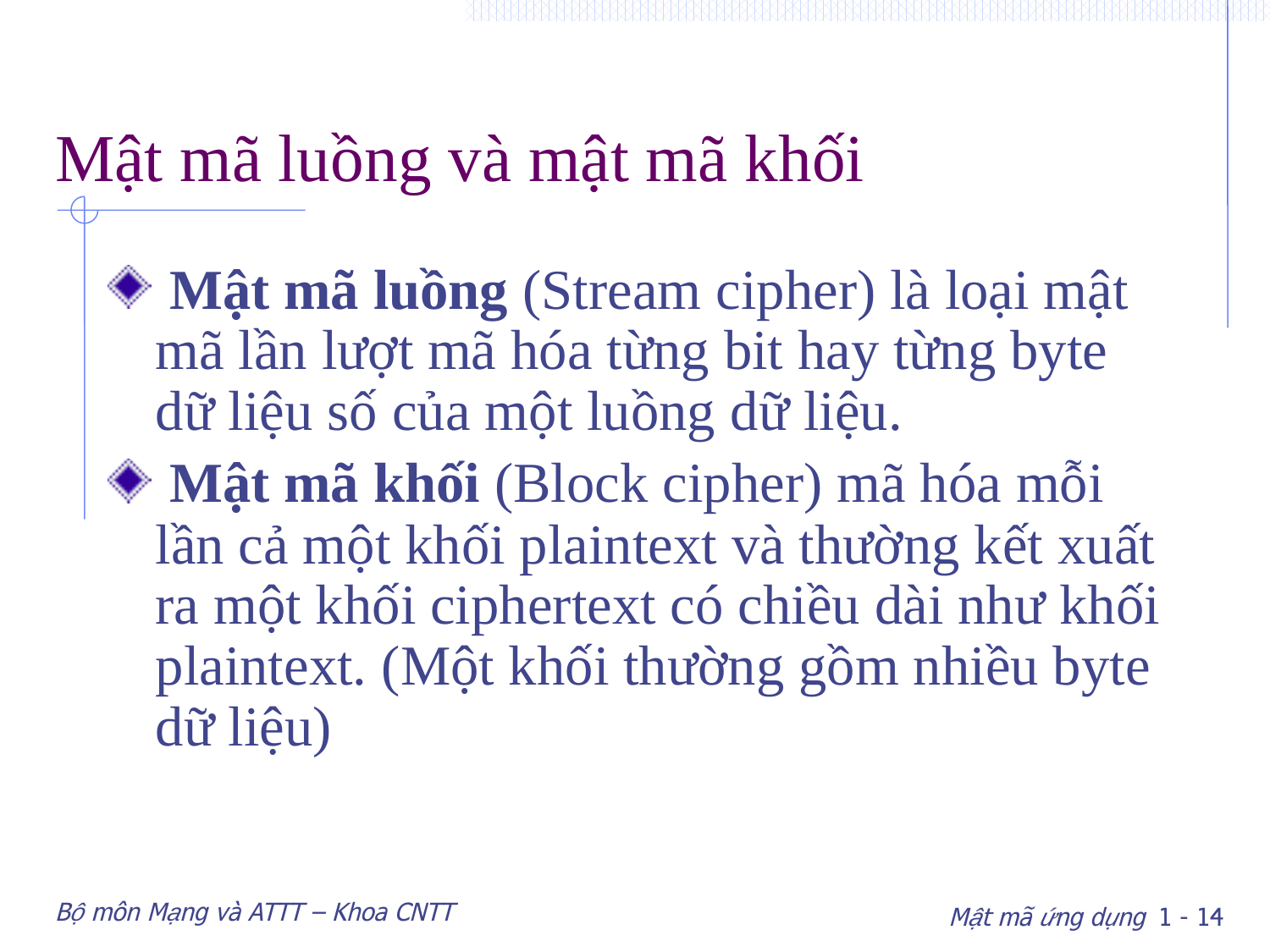

# Mật mã luồng và mật mã khối
 Mật mã luồng (Stream cipher) là loại mật mã lần lượt mã hóa từng bit hay từng byte dữ liệu số của một luồng dữ liệu.
 Mật mã khối (Block cipher) mã hóa mỗi lần cả một khối plaintext và thường kết xuất ra một khối ciphertext có chiều dài như khối plaintext. (Một khối thường gồm nhiều byte dữ liệu)
Bộ môn Mạng và ATTT – Khoa CNTT